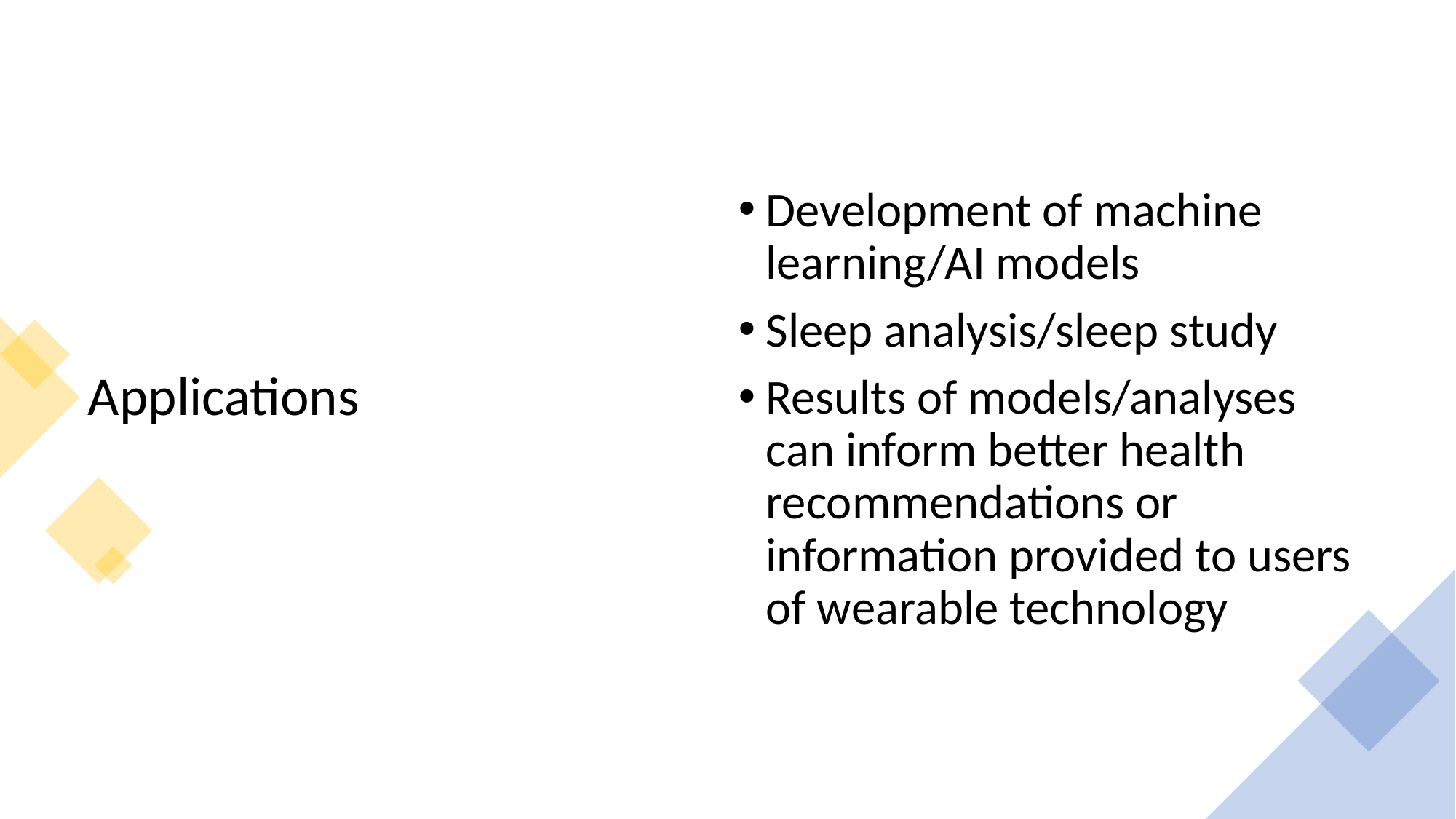

# Applications
Development of machine learning/AI models
Sleep analysis/sleep study
Results of models/analyses can inform better health recommendations or information provided to users of wearable technology